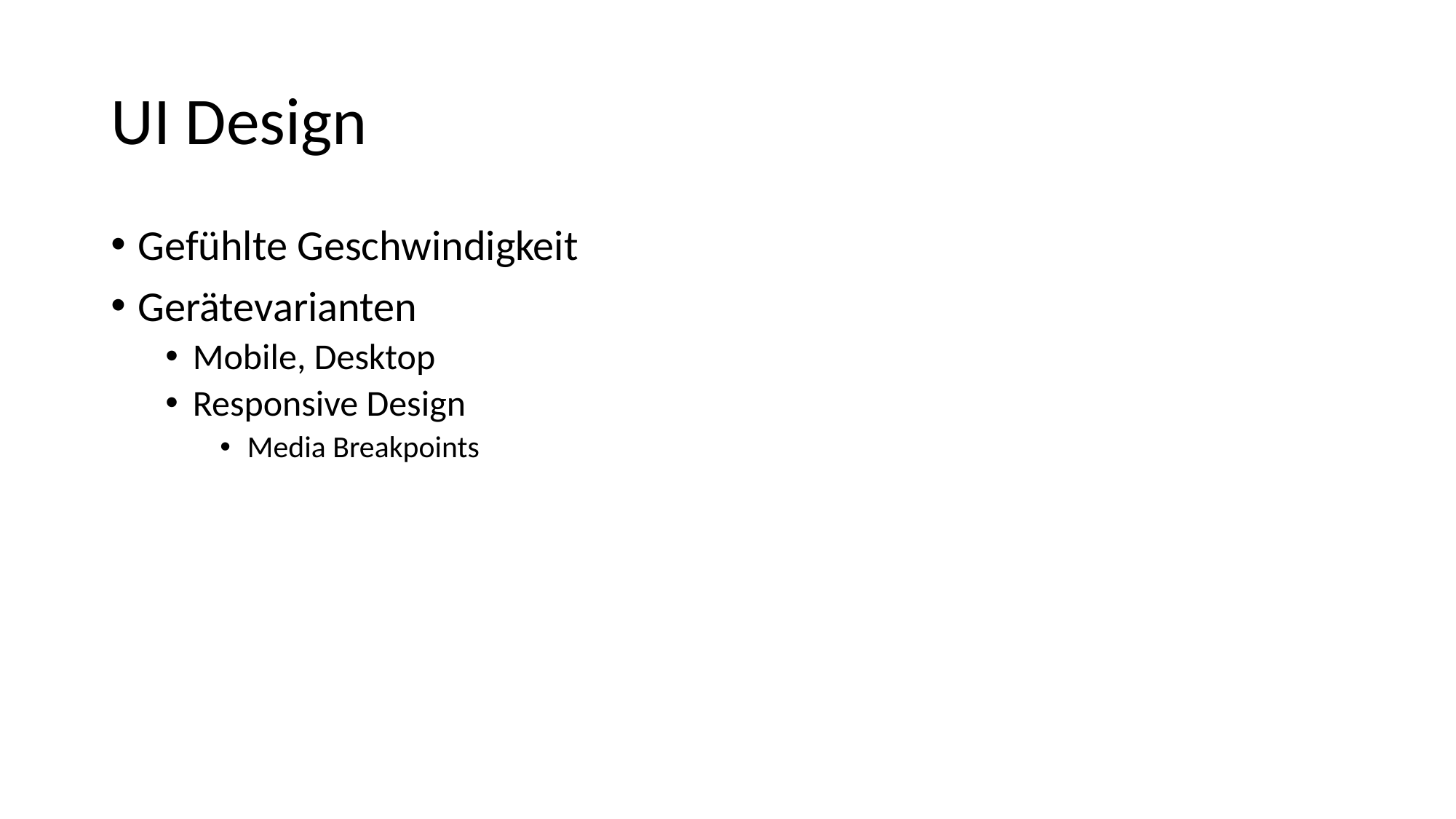

# UI Design
Gefühlte Geschwindigkeit
Gerätevarianten
Mobile, Desktop
Responsive Design
Media Breakpoints